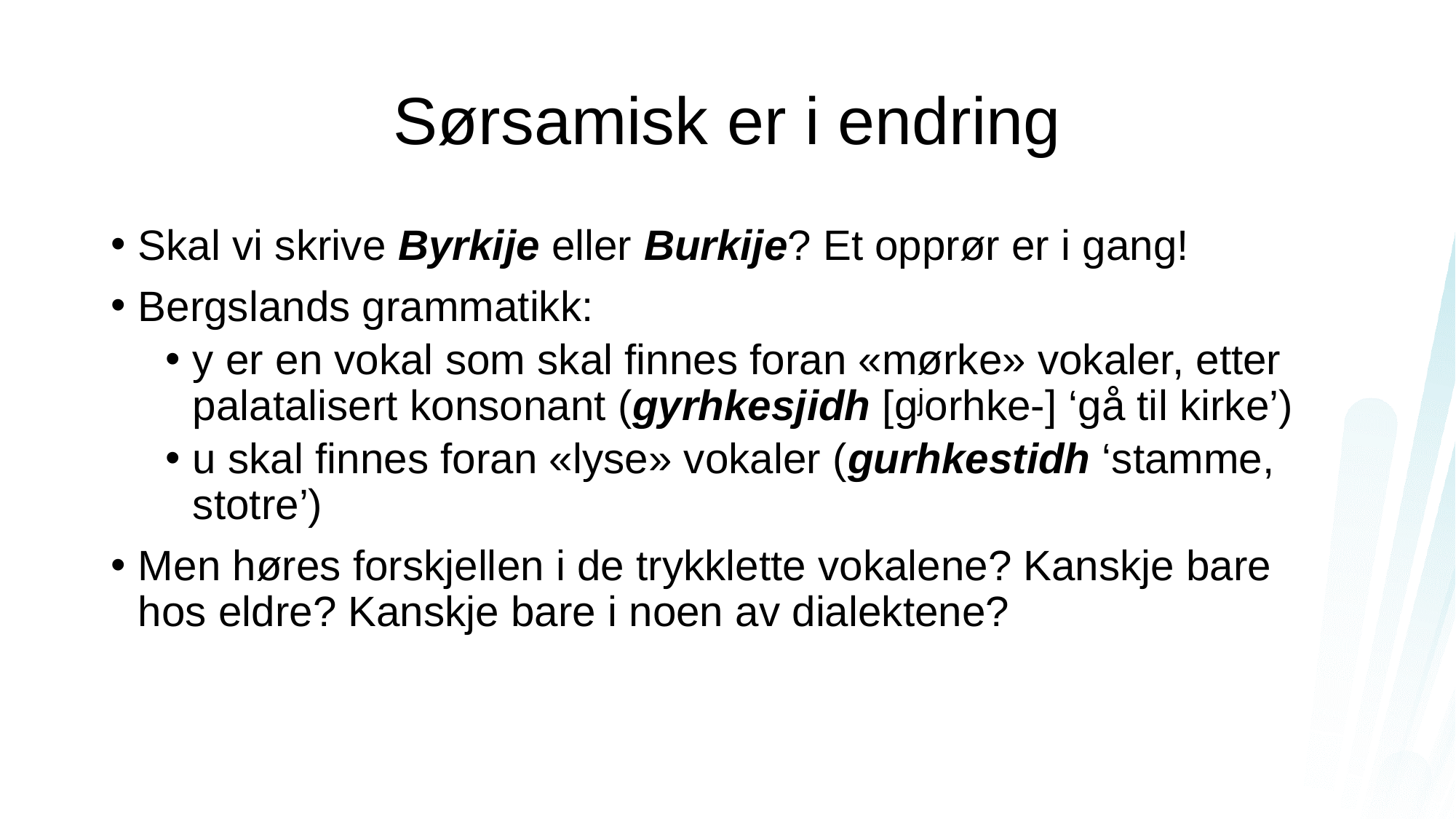

# Sørsamisk er i endring
Skal vi skrive Byrkije eller Burkije? Et opprør er i gang!
Bergslands grammatikk:
y er en vokal som skal finnes foran «mørke» vokaler, etter palatalisert konsonant (gyrhkesjidh [gʲorhke-] ‘gå til kirke’)
u skal finnes foran «lyse» vokaler (gurhkestidh ‘stamme, stotre’)
Men høres forskjellen i de trykklette vokalene? Kanskje bare hos eldre? Kanskje bare i noen av dialektene?